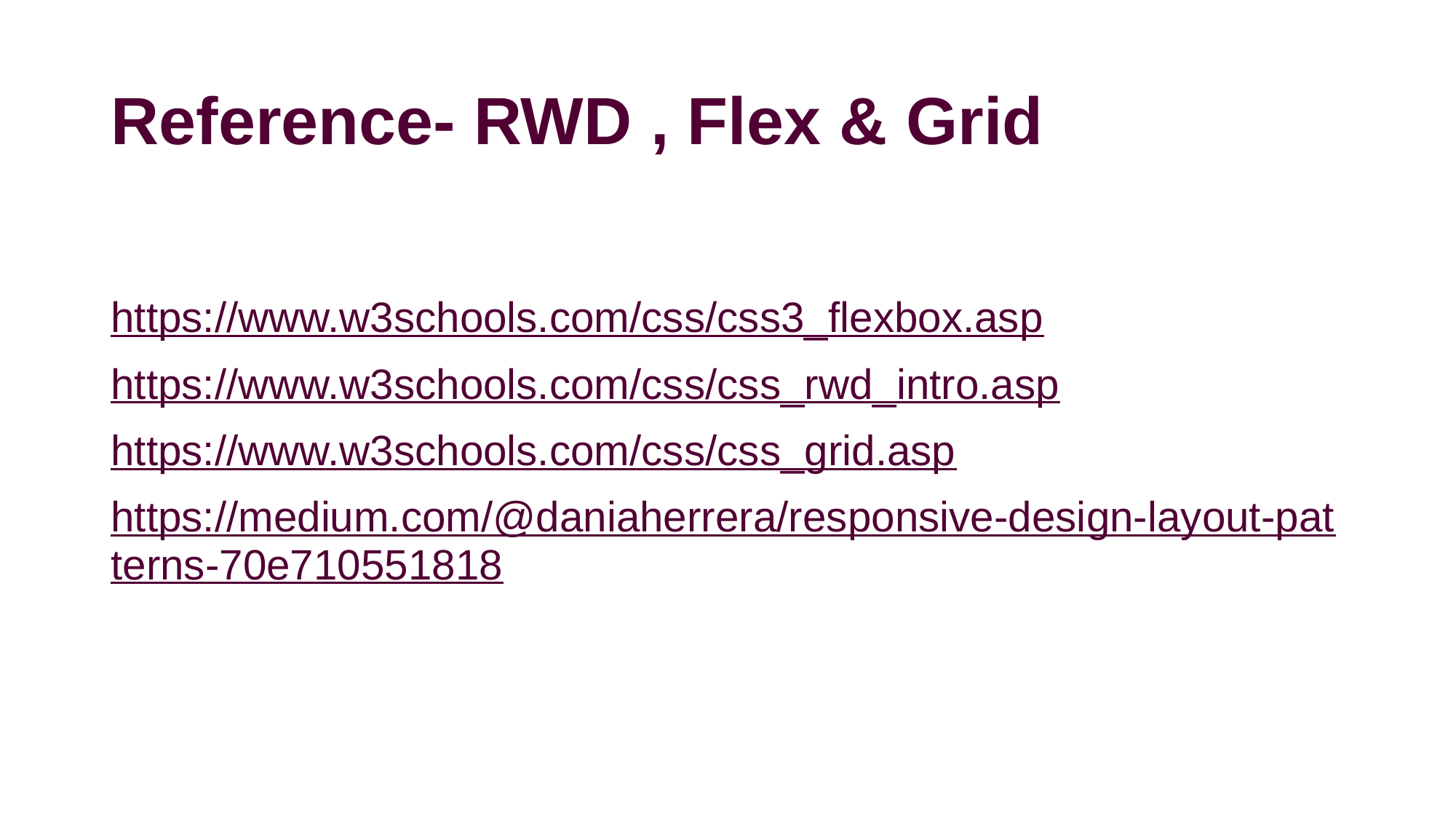

# Reference- RWD , Flex & Grid

https://www.w3schools.com/css/css3_flexbox.asp
https://www.w3schools.com/css/css_rwd_intro.asp
https://www.w3schools.com/css/css_grid.asp
https://medium.com/@daniaherrera/responsive-design-layout-patterns-70e710551818